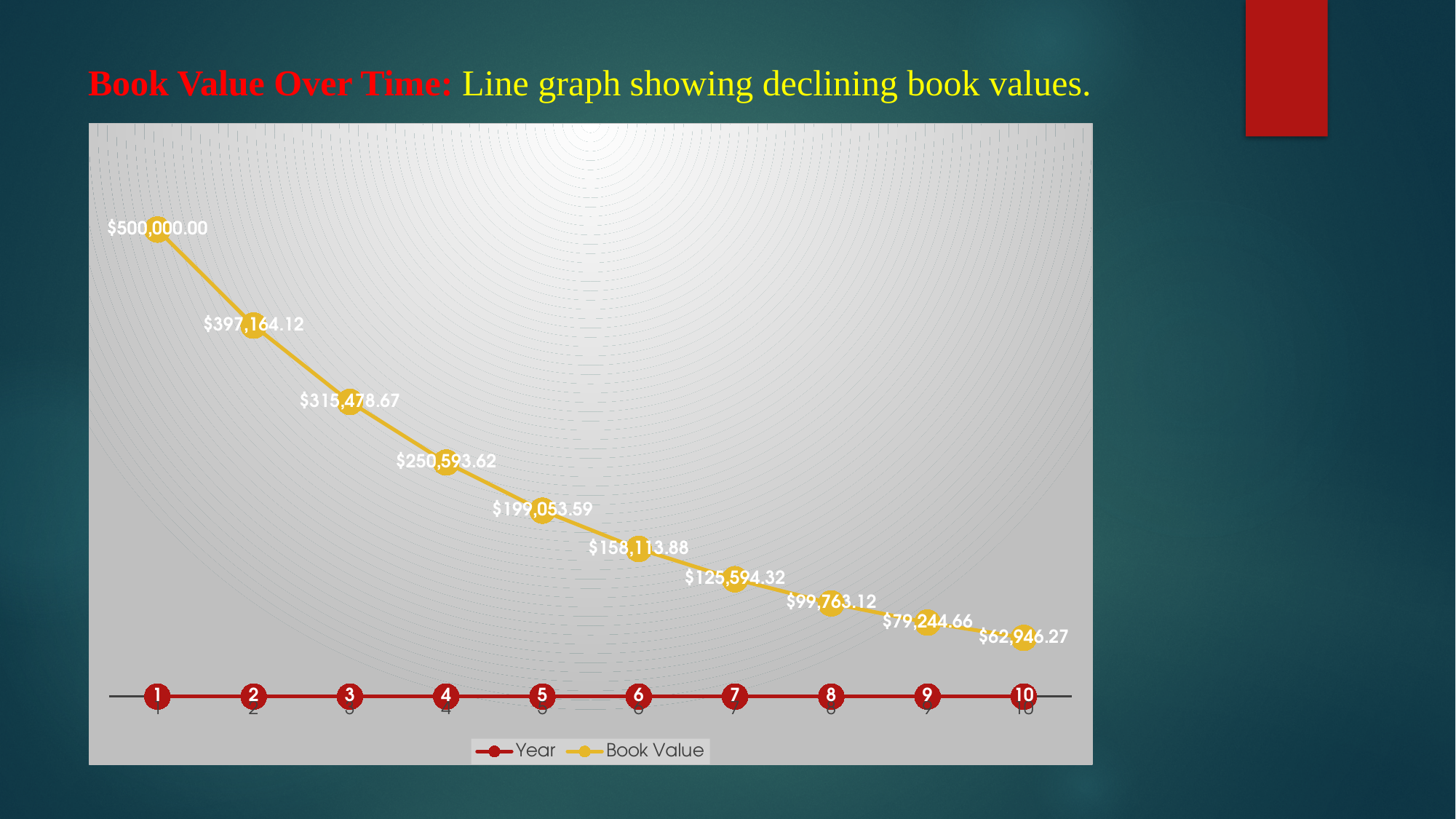

# Book Value Over Time: Line graph showing declining book values.

### Chart

| Category | Year | Book Value |
|---|---|---|